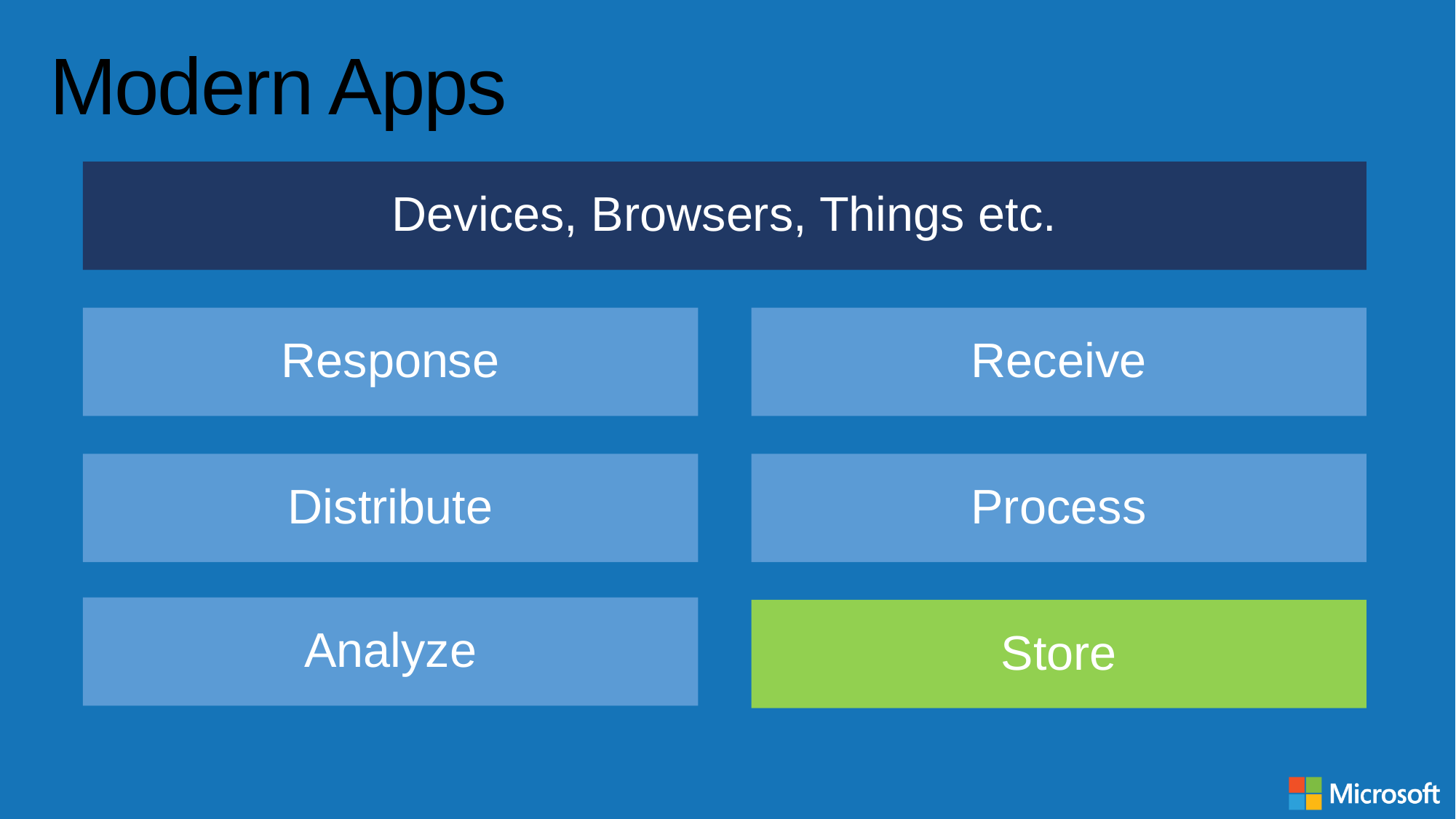

# Modern Apps
Devices, Browsers, Things etc.
Response
Receive
Distribute
Process
Analyze
Store